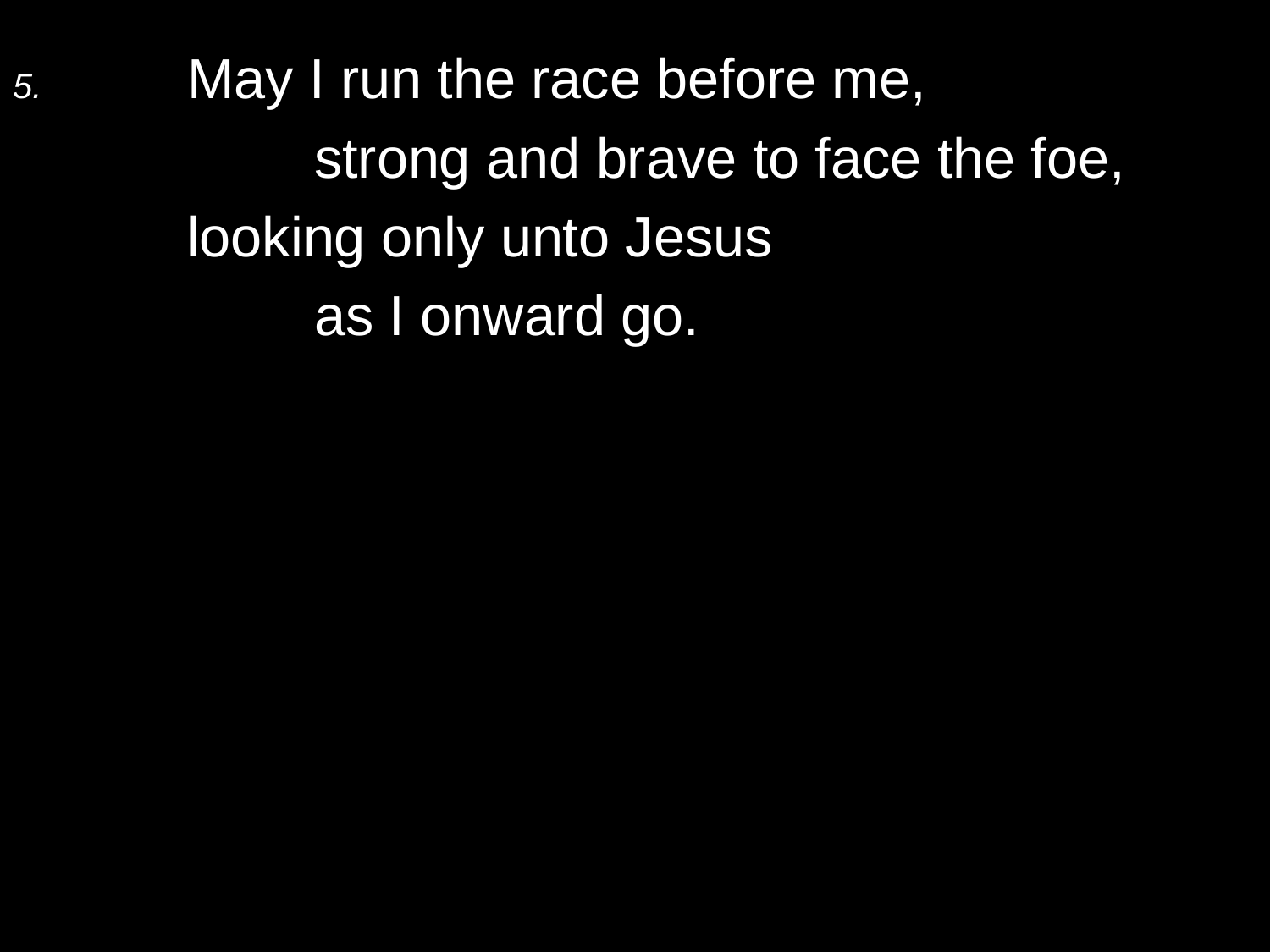

5.	May I run the race before me,
		strong and brave to face the foe,
	looking only unto Jesus
		as I onward go.